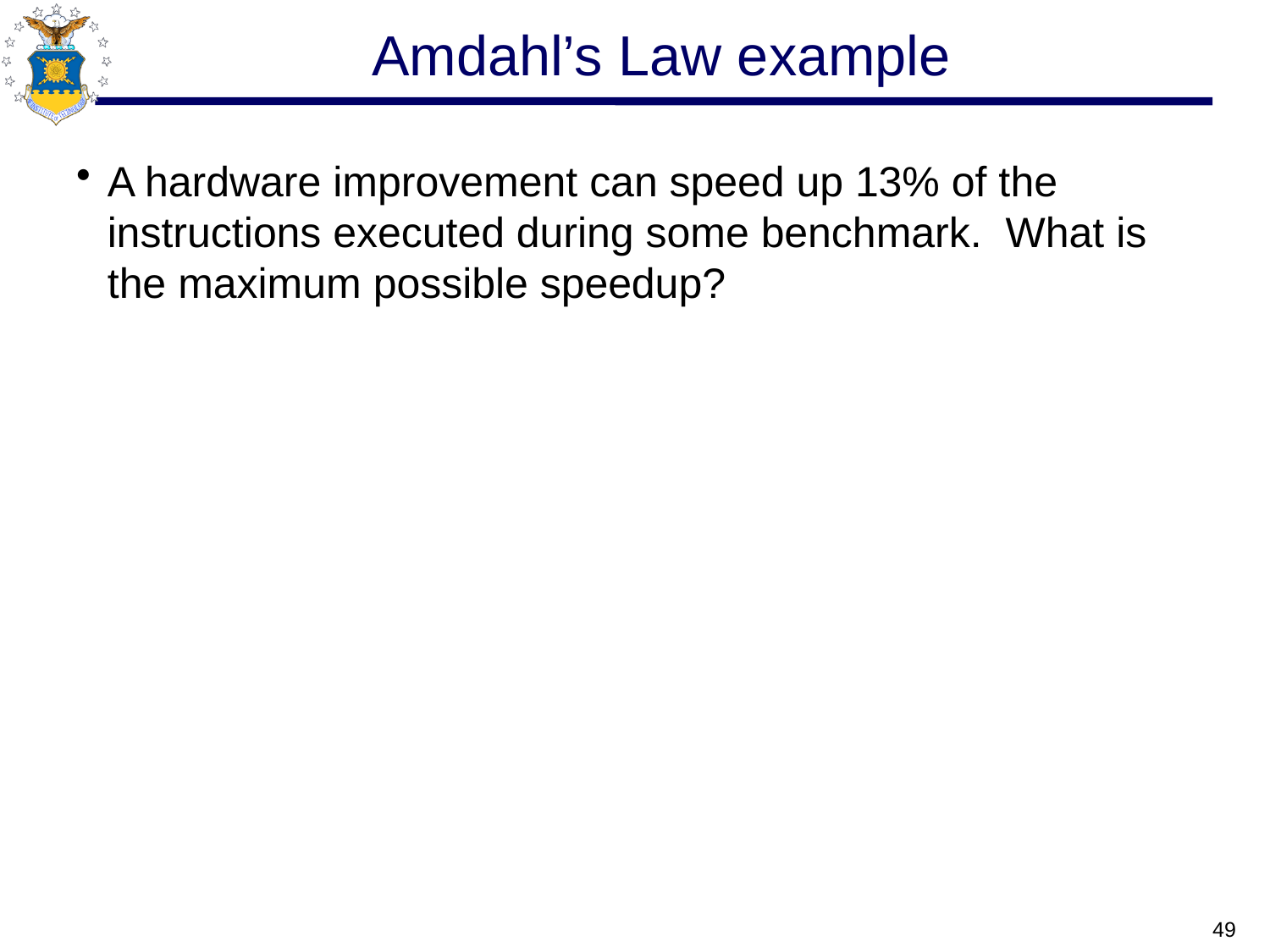

# Amdahl’s Law example
A hardware improvement can speed up 13% of the instructions executed during some benchmark.  What is the maximum possible speedup?

49